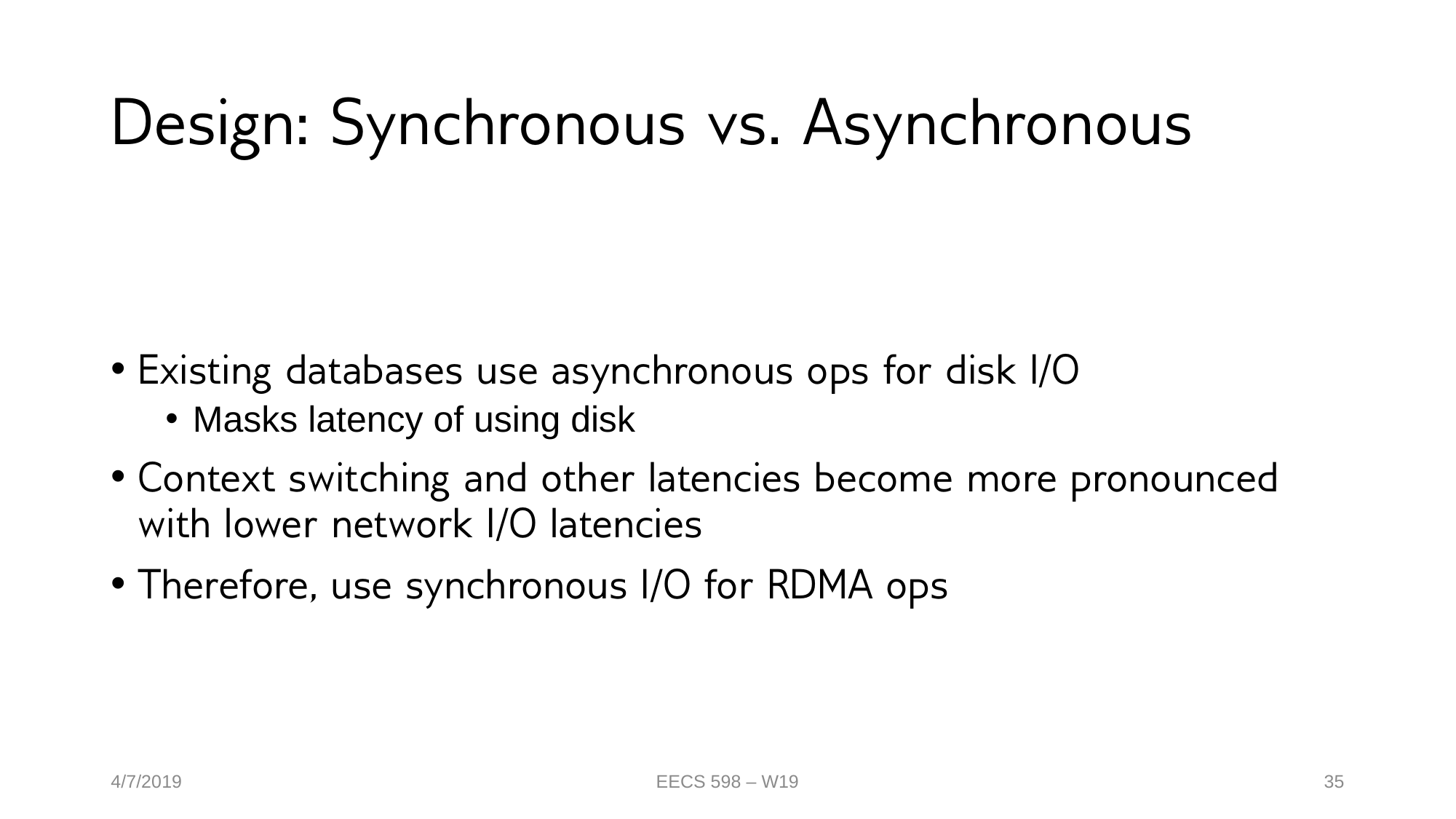

# Design: Synchronous vs. Asynchronous
Existing databases use asynchronous ops for disk I/O
Masks latency of using disk
Context switching and other latencies become more pronounced with lower network I/O latencies
Therefore, use synchronous I/O for RDMA ops
4/7/2019
EECS 598 – W19
35